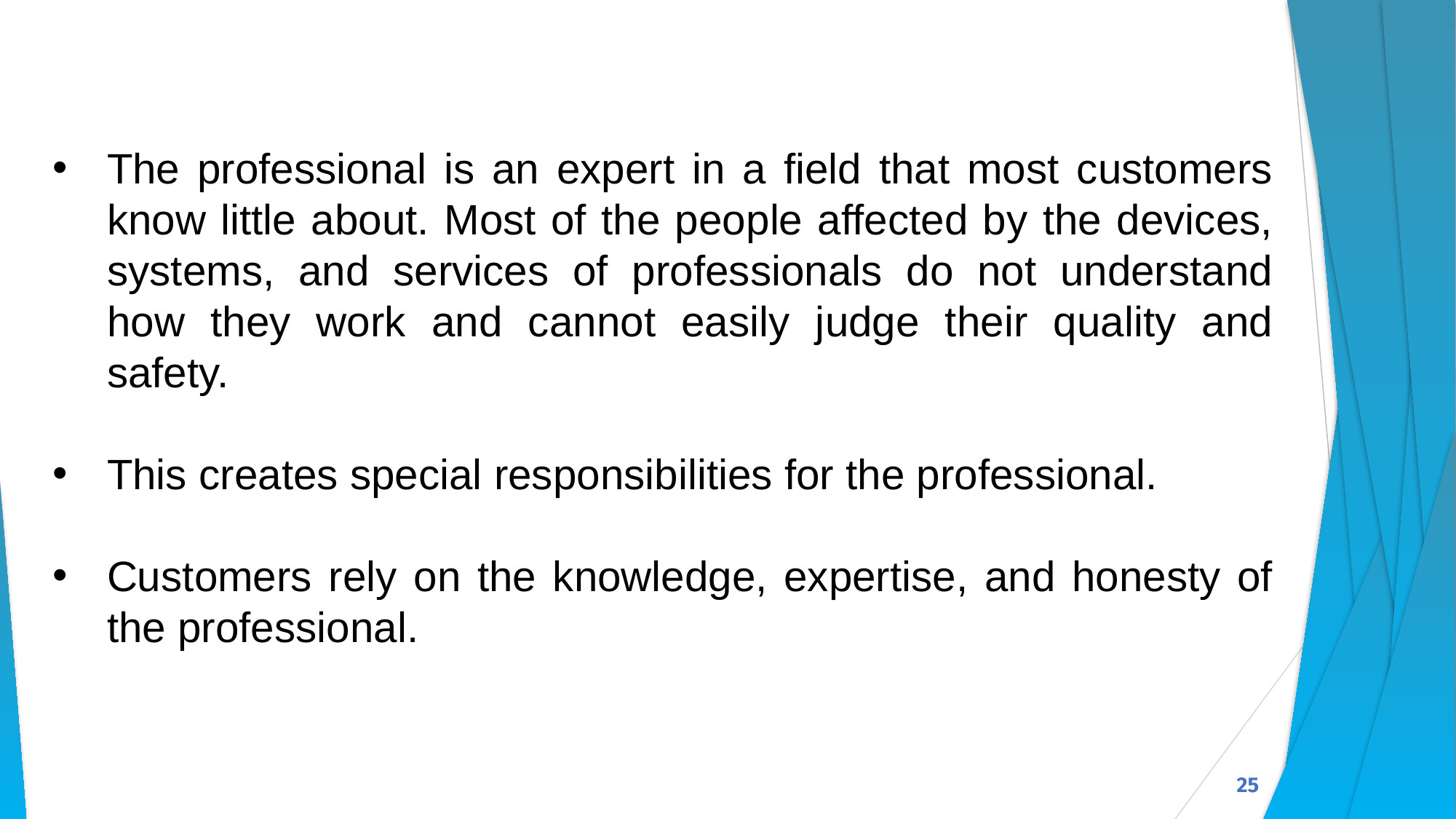

The professional is an expert in a field that most customers know little about. Most of the people affected by the devices, systems, and services of professionals do not understand how they work and cannot easily judge their quality and safety.

This creates special responsibilities for the professional.

Customers rely on the knowledge, expertise, and honesty of the professional.
25